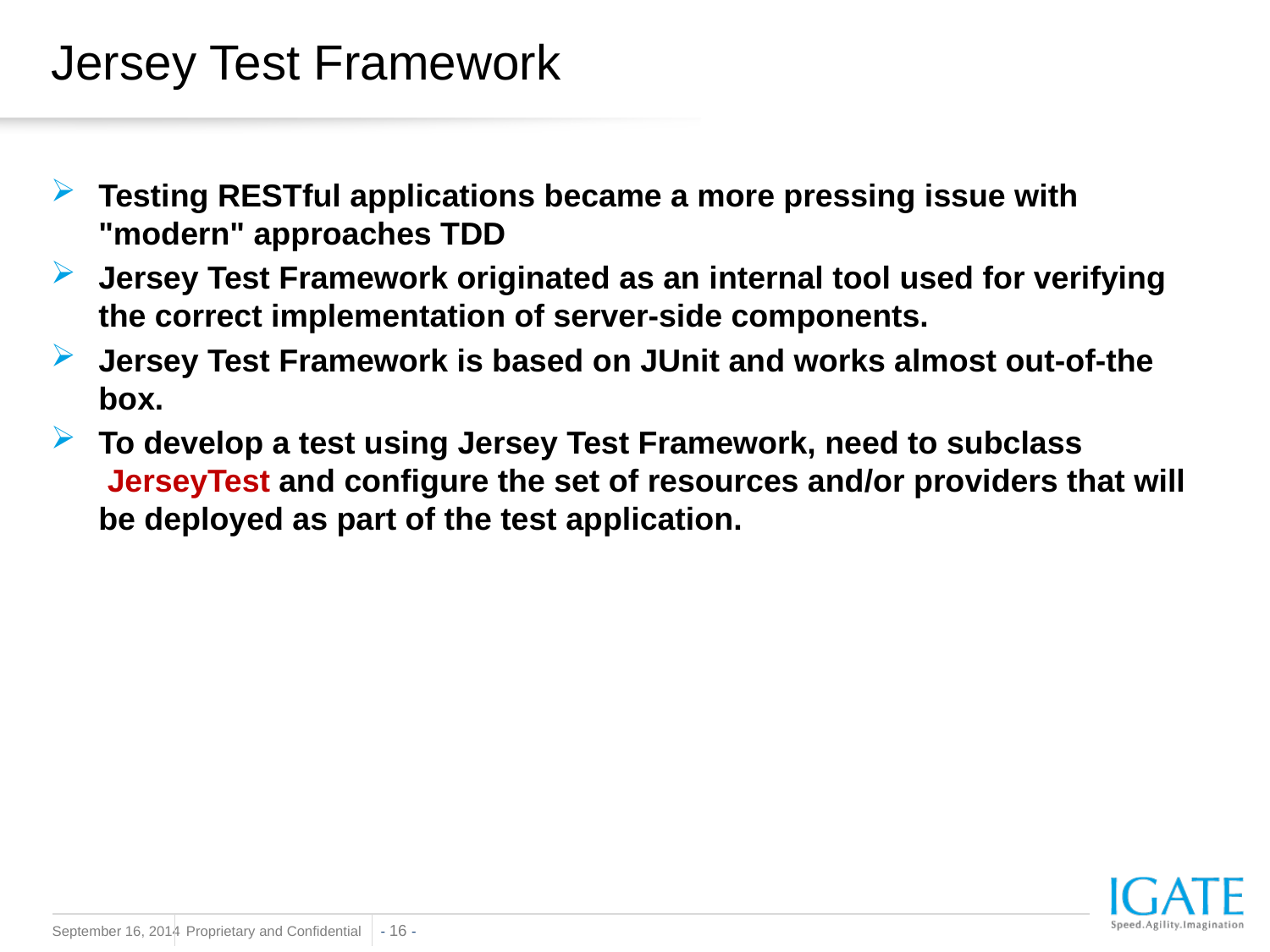

# Jersey Test Framework
Testing RESTful applications became a more pressing issue with "modern" approaches TDD
Jersey Test Framework originated as an internal tool used for verifying the correct implementation of server-side components.
Jersey Test Framework is based on JUnit and works almost out-of-the box.
To develop a test using Jersey Test Framework, need to subclass  JerseyTest and configure the set of resources and/or providers that will be deployed as part of the test application.